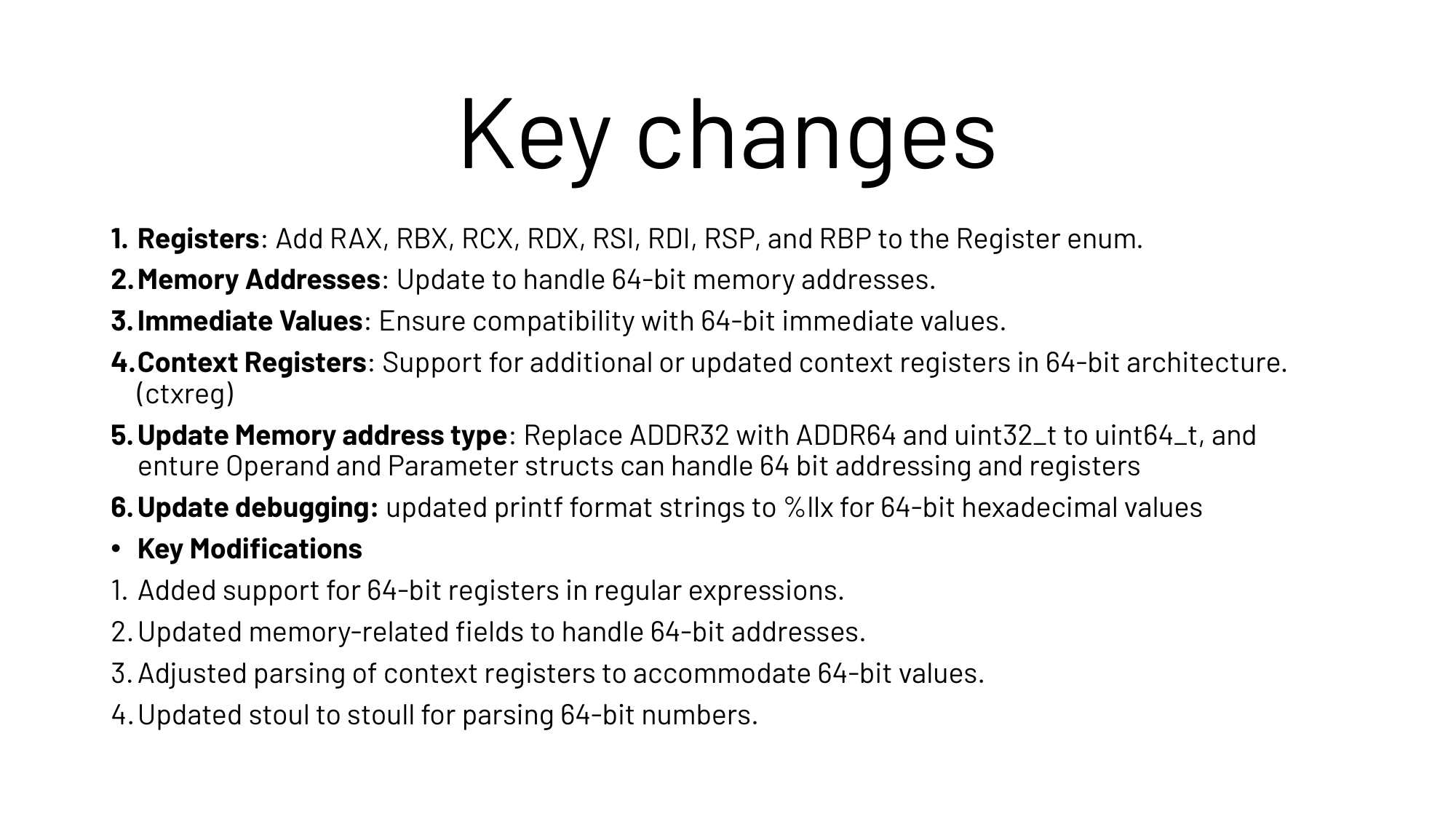

# Key changes
Registers: Add RAX, RBX, RCX, RDX, RSI, RDI, RSP, and RBP to the Register enum.
Memory Addresses: Update to handle 64-bit memory addresses.
Immediate Values: Ensure compatibility with 64-bit immediate values.
Context Registers: Support for additional or updated context registers in 64-bit architecture. (ctxreg)
Update Memory address type: Replace ADDR32 with ADDR64 and uint32_t to uint64_t, and enture Operand and Parameter structs can handle 64 bit addressing and registers
Update debugging: updated printf format strings to %llx for 64-bit hexadecimal values
Key Modifications
Added support for 64-bit registers in regular expressions.
Updated memory-related fields to handle 64-bit addresses.
Adjusted parsing of context registers to accommodate 64-bit values.
Updated stoul to stoull for parsing 64-bit numbers.